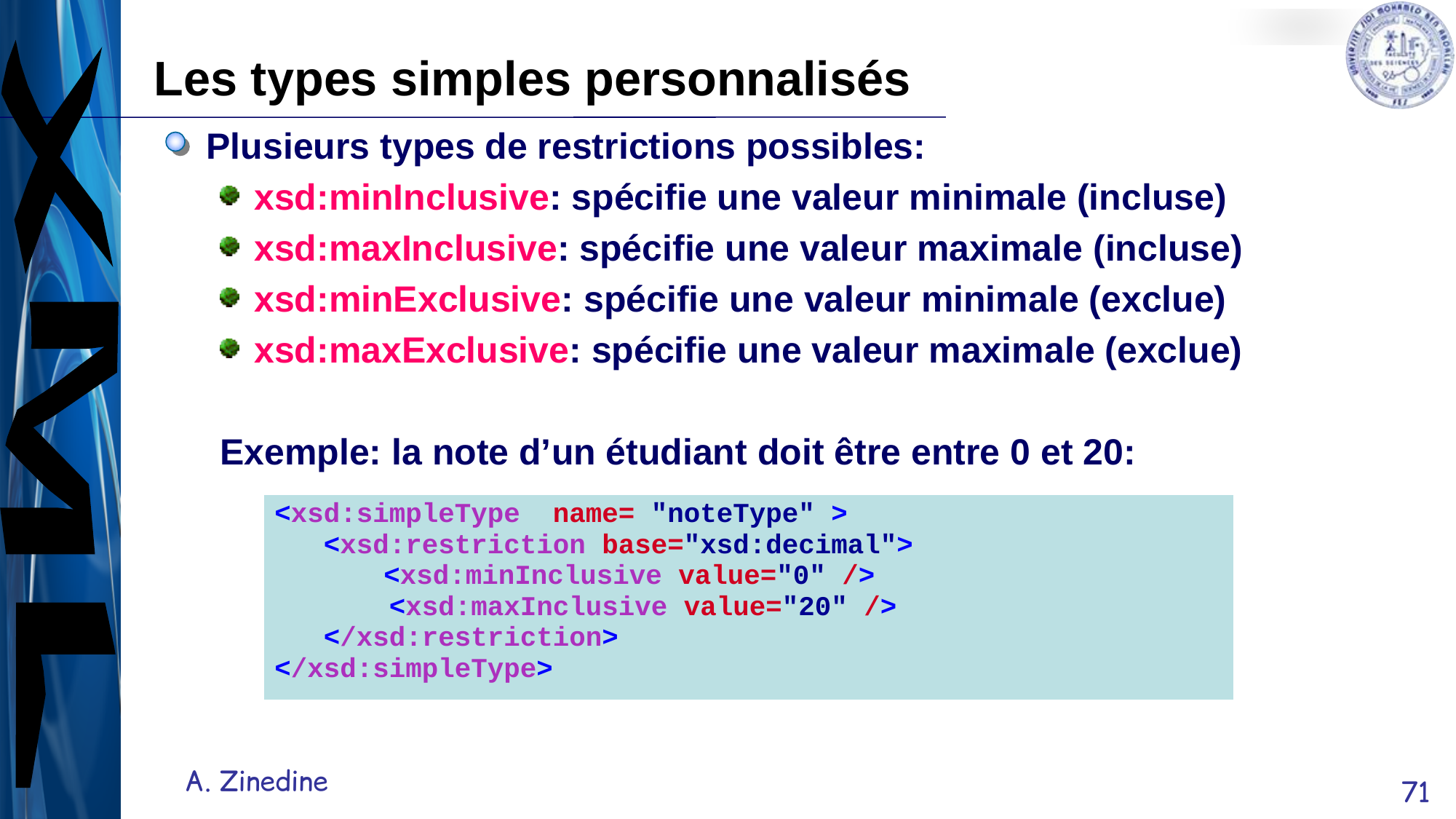

# Les types simples personnalisés
Plusieurs types de restrictions possibles:
xsd:minInclusive: spécifie une valeur minimale (incluse)
xsd:maxInclusive: spécifie une valeur maximale (incluse)
xsd:minExclusive: spécifie une valeur minimale (exclue)
xsd:maxExclusive: spécifie une valeur maximale (exclue)

Exemple: la note d’un étudiant doit être entre 0 et 20:

| <xsd:simpleType name= "noteType" > <xsd:restriction base="xsd:decimal"> <xsd:minInclusive value="0" /> <xsd:maxInclusive value="20" /> </xsd:restriction> </xsd:simpleType> |
| --- |